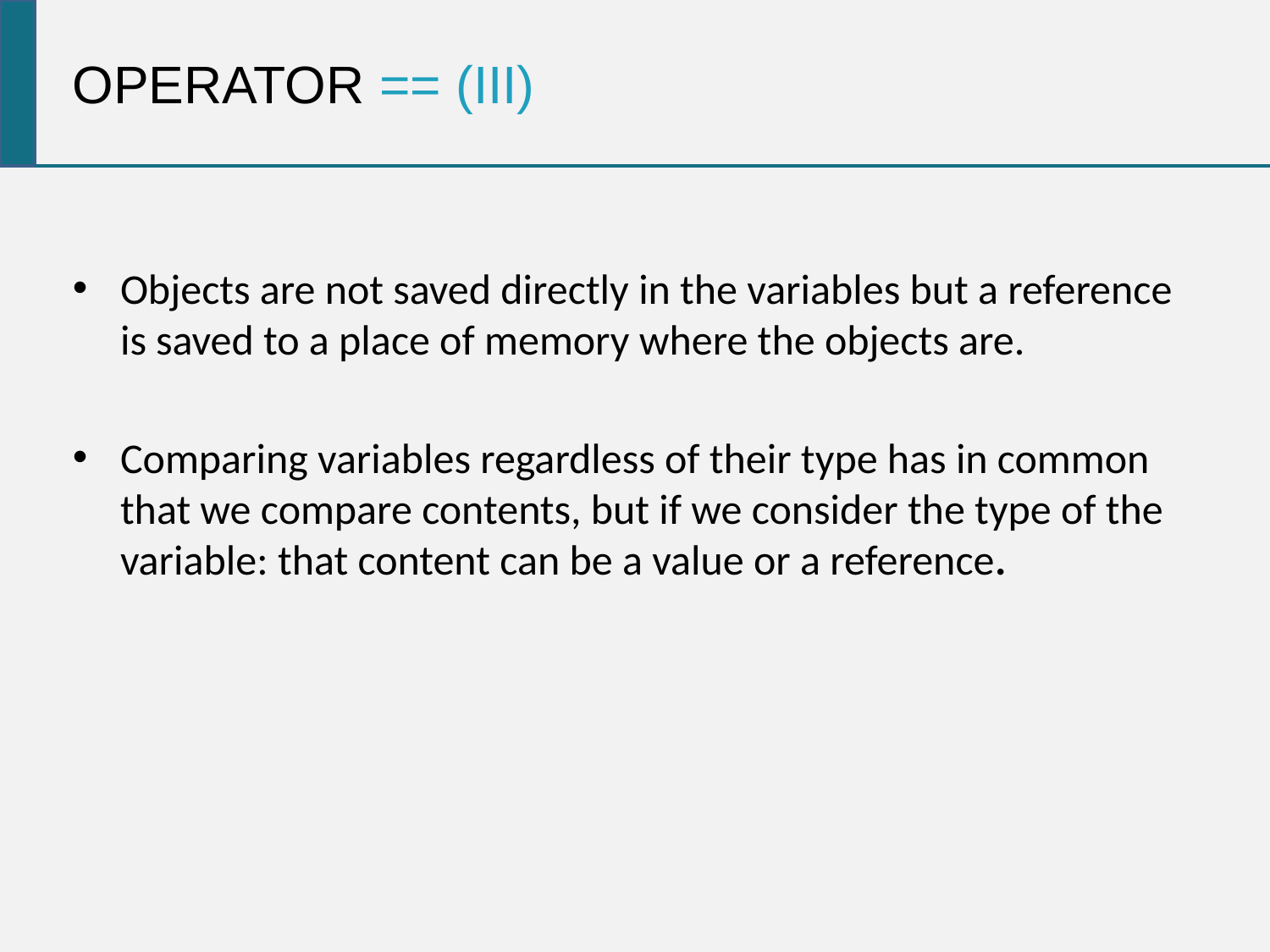

Operator == (iii)

Objects are not saved directly in the variables but a reference is saved to a place of memory where the objects are.

Comparing variables regardless of their type has in common that we compare contents, but if we consider the type of the variable: that content can be a value or a reference.